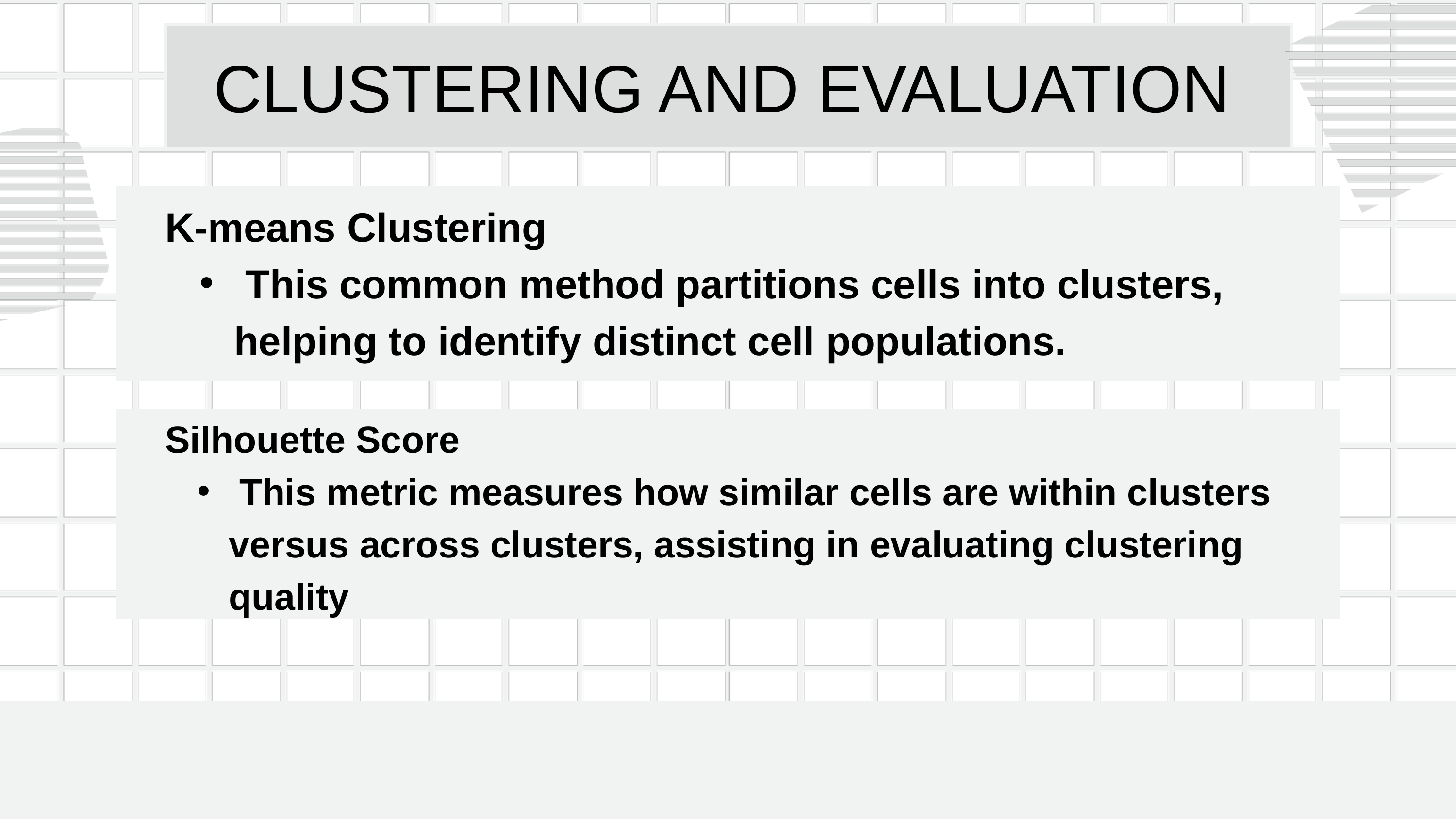

CLUSTERING AND EVALUATION

K-means Clustering
 This common method partitions cells into clusters, helping to identify distinct cell populations.
Silhouette Score
 This metric measures how similar cells are within clusters versus across clusters, assisting in evaluating clustering quality